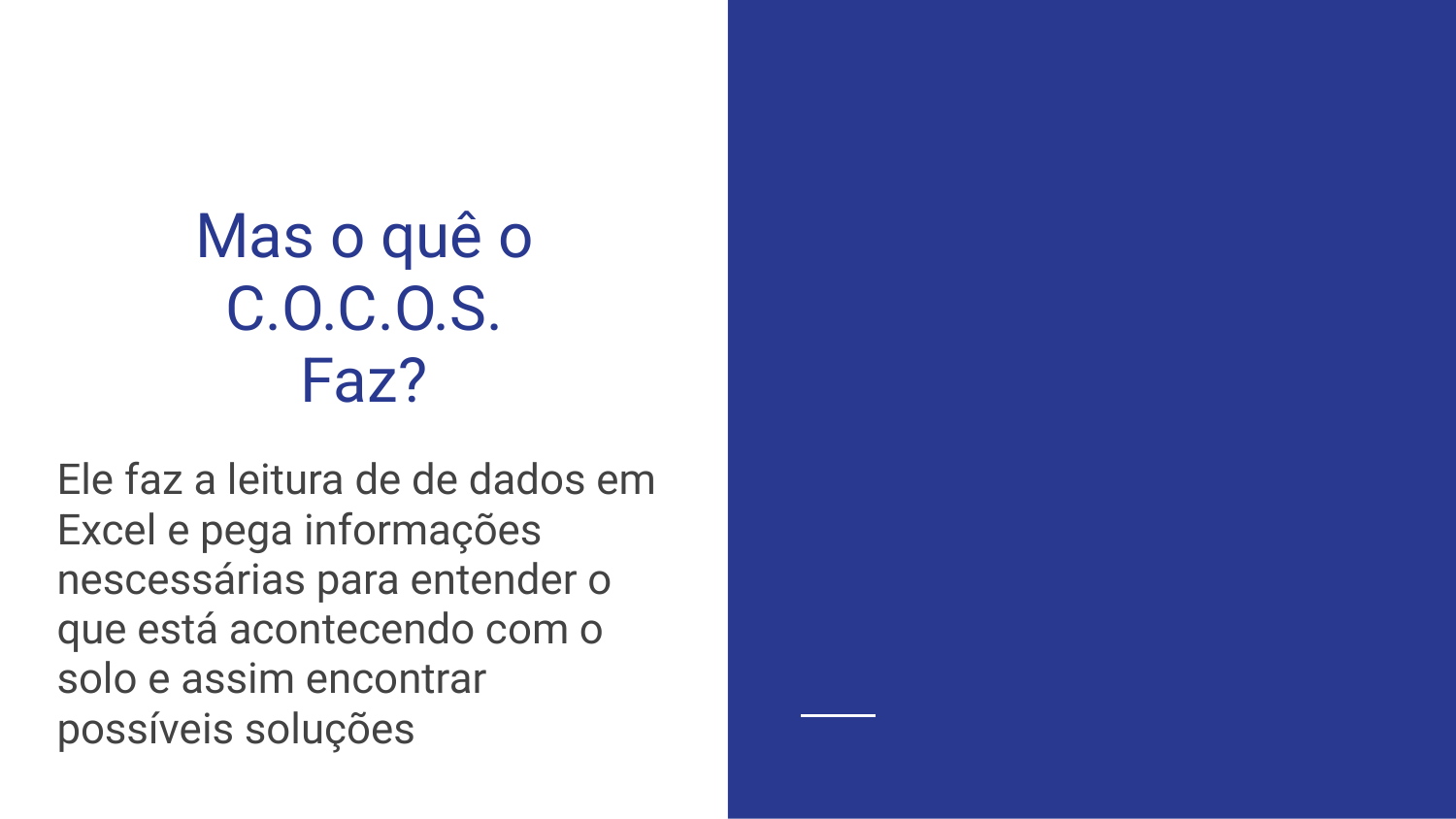

# Mas o quê o
C.O.C.O.S.
Faz?
Ele faz a leitura de de dados em Excel e pega informações nescessárias para entender o que está acontecendo com o solo e assim encontrar possíveis soluções